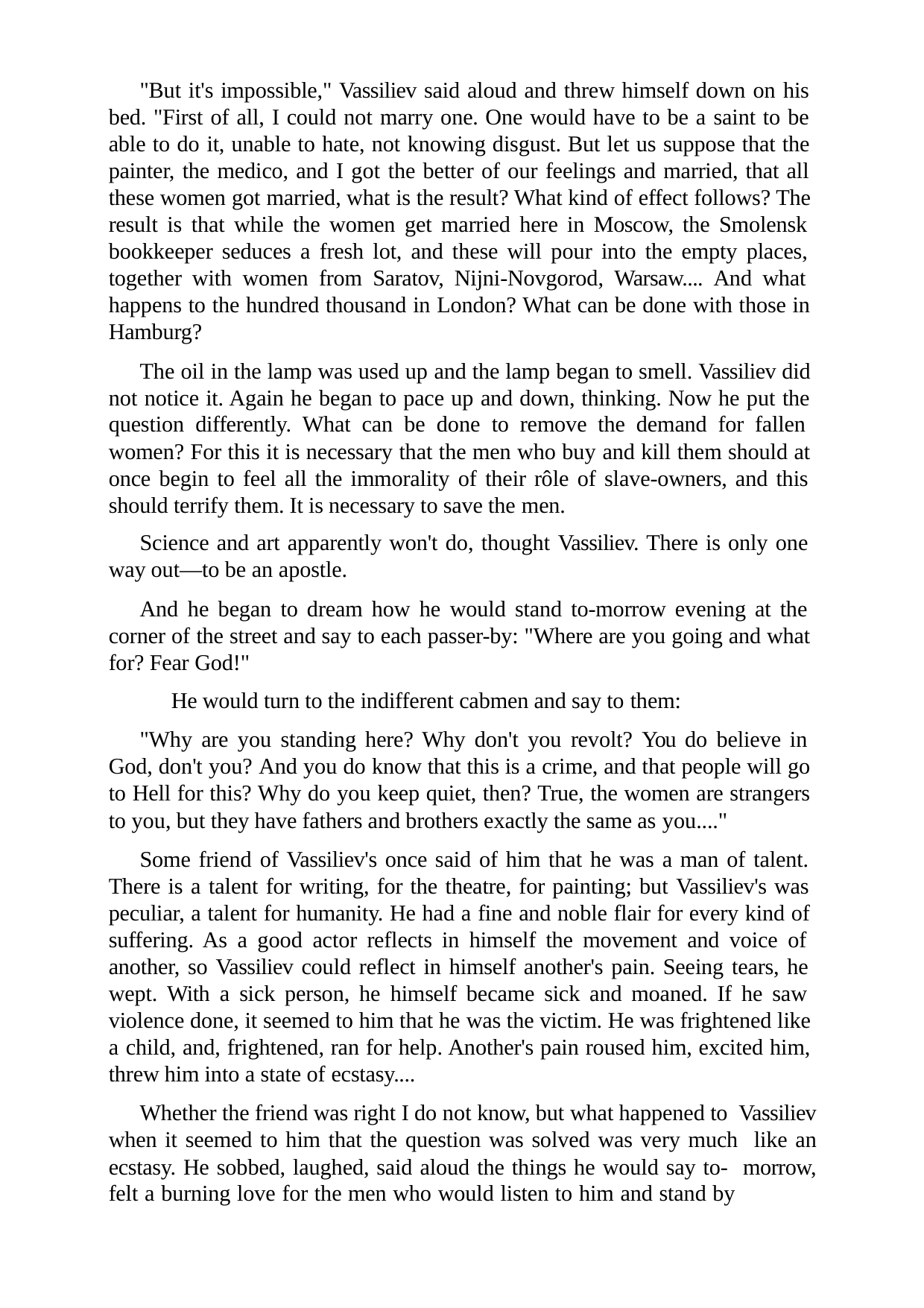

"But it's impossible," Vassiliev said aloud and threw himself down on his  bed. "First of all, I could not marry one. One would have to be a saint to be  able to do it, unable to hate, not knowing disgust. But let us suppose that the  painter, the medico, and I got the better of our feelings and married, that all  these women got married, what is the result? What kind of effect follows? The  result is that while the women get married here in Moscow, the Smolensk  bookkeeper seduces a fresh lot, and these will pour into the empty places,  together with women from Saratov, Nijni-Novgorod, Warsaw.... And what  happens to the hundred thousand in London? What can be done with those in  Hamburg?
The oil in the lamp was used up and the lamp began to smell. Vassiliev did  not notice it. Again he began to pace up and down, thinking. Now he put the  question differently. What can be done to remove the demand for fallen  women? For this it is necessary that the men who buy and kill them should at  once begin to feel all the immorality of their rôle of slave-owners, and this  should terrify them. It is necessary to save the men.
Science and art apparently won't do, thought Vassiliev. There is only one  way out—to be an apostle.
And he began to dream how he would stand to-morrow evening at the  corner of the street and say to each passer-by: "Where are you going and what  for? Fear God!"
He would turn to the indifferent cabmen and say to them:
"Why are you standing here? Why don't you revolt? You do believe in  God, don't you? And you do know that this is a crime, and that people will go  to Hell for this? Why do you keep quiet, then? True, the women are strangers  to you, but they have fathers and brothers exactly the same as you...."
Some friend of Vassiliev's once said of him that he was a man of talent.  There is a talent for writing, for the theatre, for painting; but Vassiliev's was  peculiar, a talent for humanity. He had a fine and noble flair for every kind of  suffering. As a good actor reflects in himself the movement and voice of  another, so Vassiliev could reflect in himself another's pain. Seeing tears, he  wept. With a sick person, he himself became sick and moaned. If he saw  violence done, it seemed to him that he was the victim. He was frightened like  a child, and, frightened, ran for help. Another's pain roused him, excited him,  threw him into a state of ecstasy....
Whether the friend was right I do not know, but what happened to  Vassiliev when it seemed to him that the question was solved was very much  like an ecstasy. He sobbed, laughed, said aloud the things he would say to-  morrow, felt a burning love for the men who would listen to him and stand by